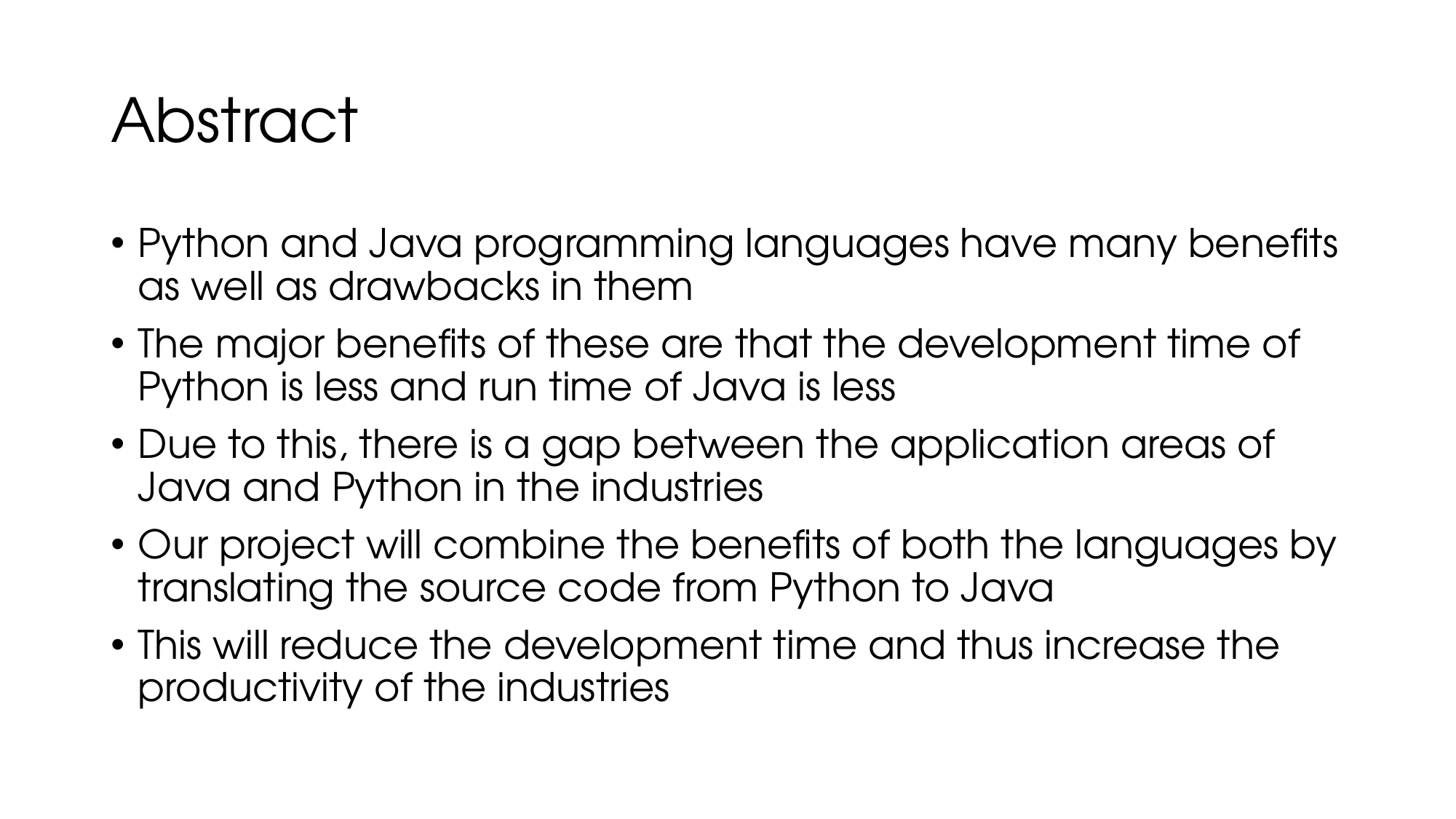

# Abstract
Python and Java programming languages have many benefits as well as drawbacks in them
The major benefits of these are that the development time of Python is less and run time of Java is less
Due to this, there is a gap between the application areas of Java and Python in the industries
Our project will combine the benefits of both the languages by translating the source code from Python to Java
This will reduce the development time and thus increase the productivity of the industries